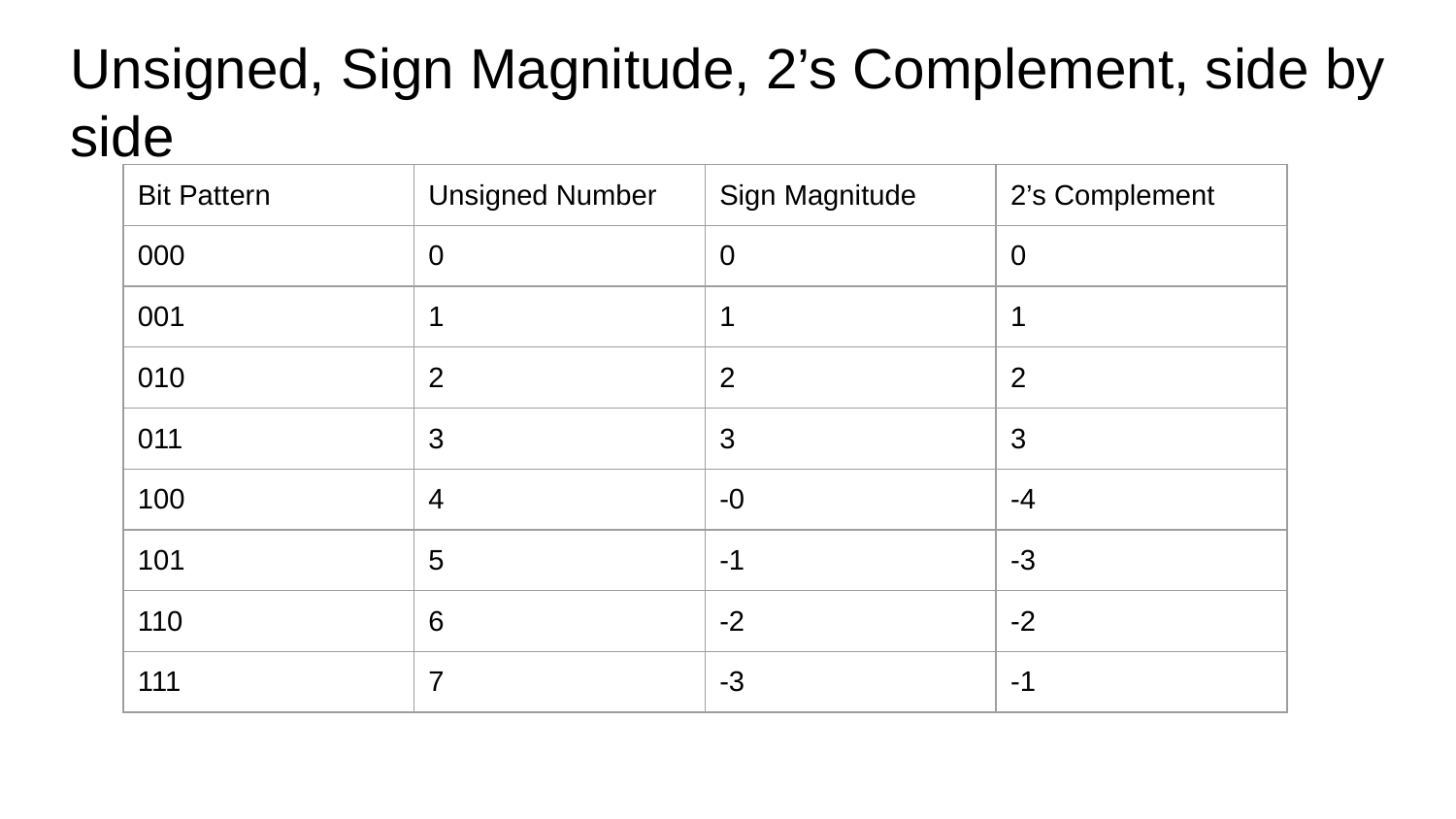

# Unsigned, Sign Magnitude, 2’s Complement, side by side
| Bit Pattern | Unsigned Number | Sign Magnitude | 2’s Complement |
| --- | --- | --- | --- |
| 000 | 0 | 0 | 0 |
| 001 | 1 | 1 | 1 |
| 010 | 2 | 2 | 2 |
| 011 | 3 | 3 | 3 |
| 100 | 4 | -0 | -4 |
| 101 | 5 | -1 | -3 |
| 110 | 6 | -2 | -2 |
| 111 | 7 | -3 | -1 |